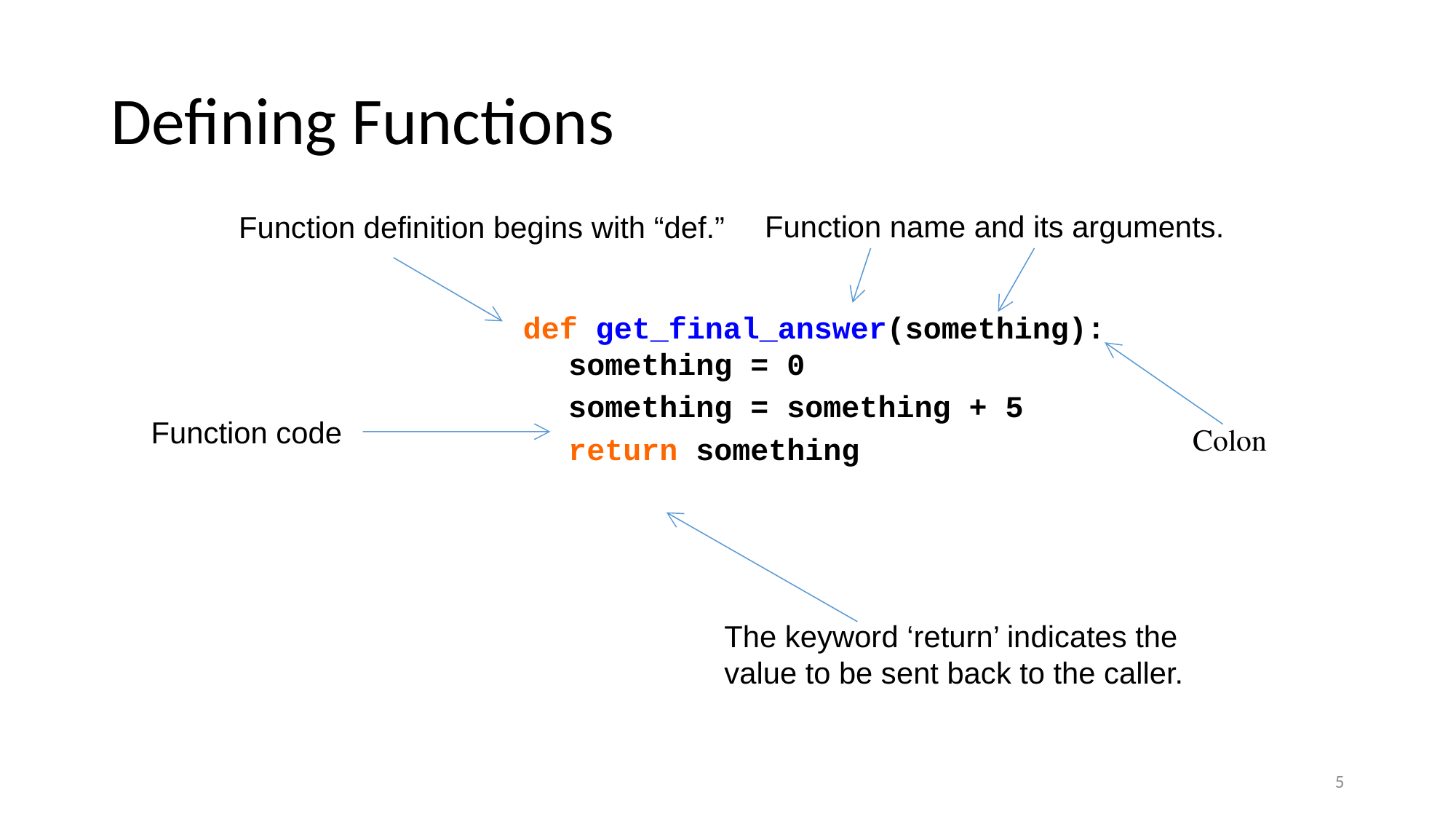

# Defining Functions
Function name and its arguments.

Function definition begins with “def.”

Function code
def get_final_answer(something):
 something = 0
	 something = something + 5
	 return something

	Colon

The keyword ‘return’ indicates the
value to be sent back to the caller.
5